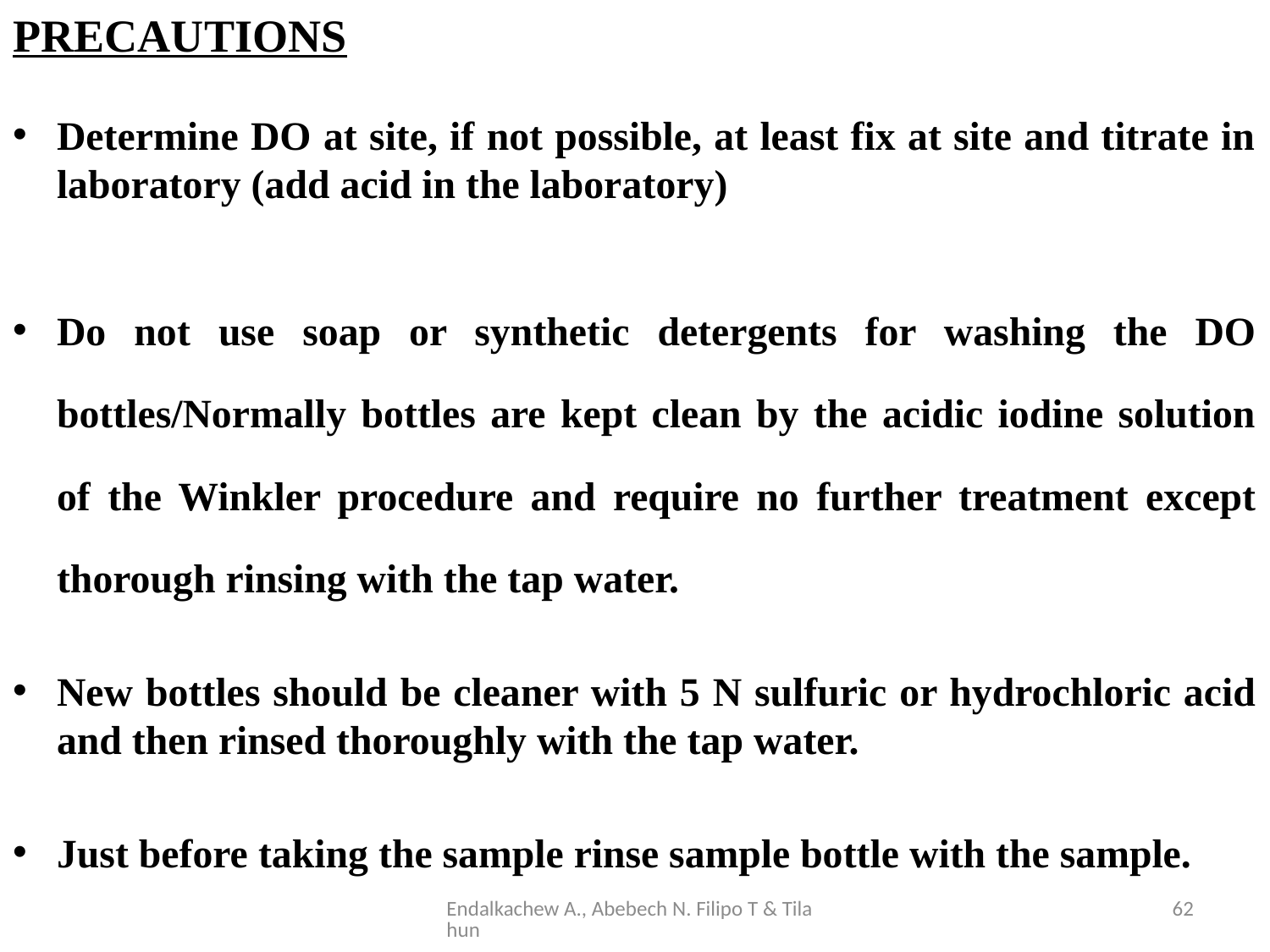

PRECAUTIONS

Determine DO at site, if not possible, at least fix at site and titrate in laboratory (add acid in the laboratory)

Do not use soap or synthetic detergents for washing the DO bottles/Normally bottles are kept clean by the acidic iodine solution of the Winkler procedure and require no further treatment except thorough rinsing with the tap water.

New bottles should be cleaner with 5 N sulfuric or hydrochloric acid and then rinsed thoroughly with the tap water.

Just before taking the sample rinse sample bottle with the sample.

Endalkachew A., Abebech N. Filipo T & Tilahun
62